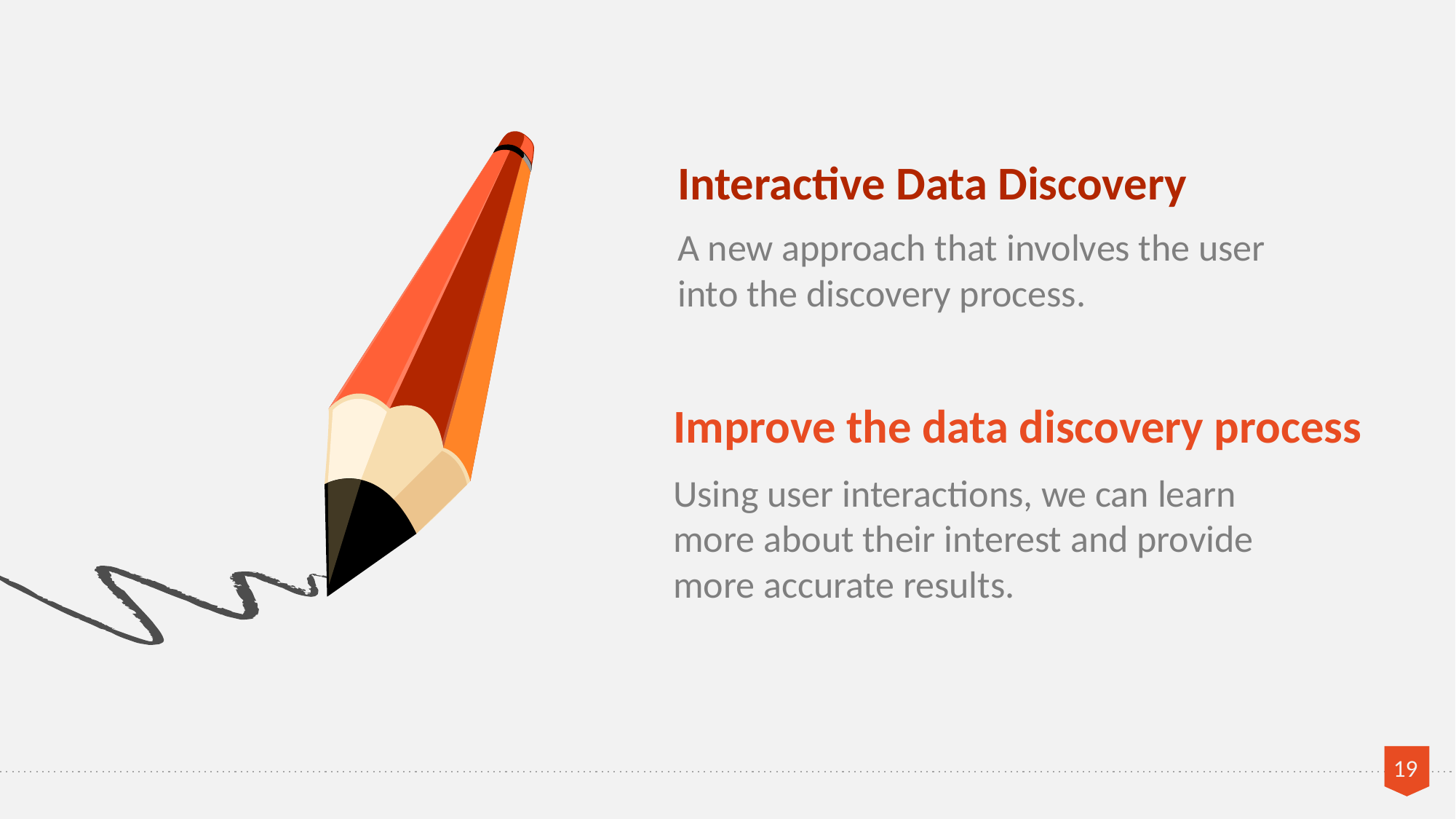

Interactive Data Discovery

A new approach that involves the user into the discovery process.
Improve the data discovery process
Using user interactions, we can learn more about their interest and provide more accurate results.

19